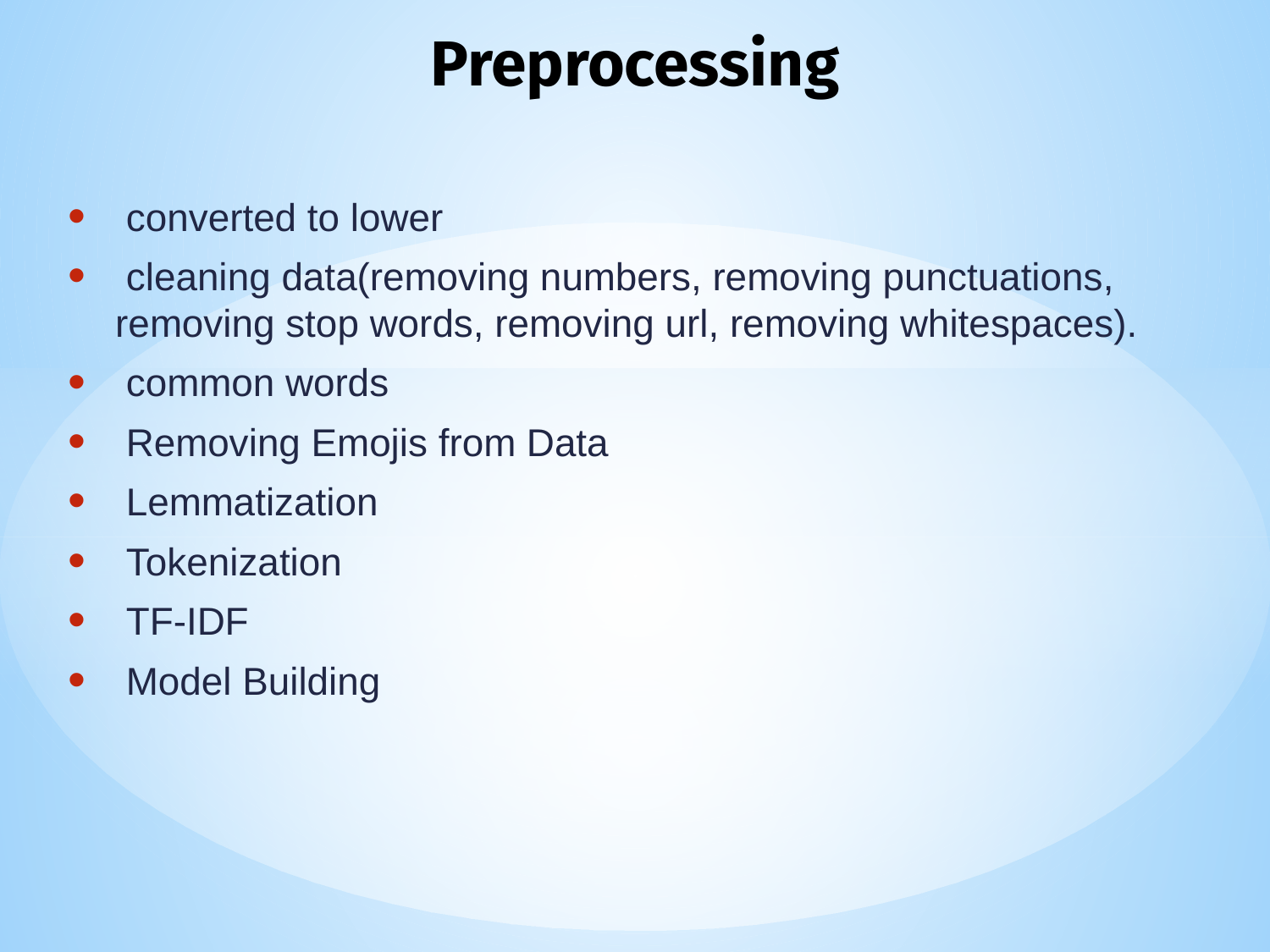

# Preprocessing
 converted to lower
 cleaning data(removing numbers, removing punctuations, removing stop words, removing url, removing whitespaces).
 common words
 Removing Emojis from Data
 Lemmatization
 Tokenization
 TF-IDF
 Model Building